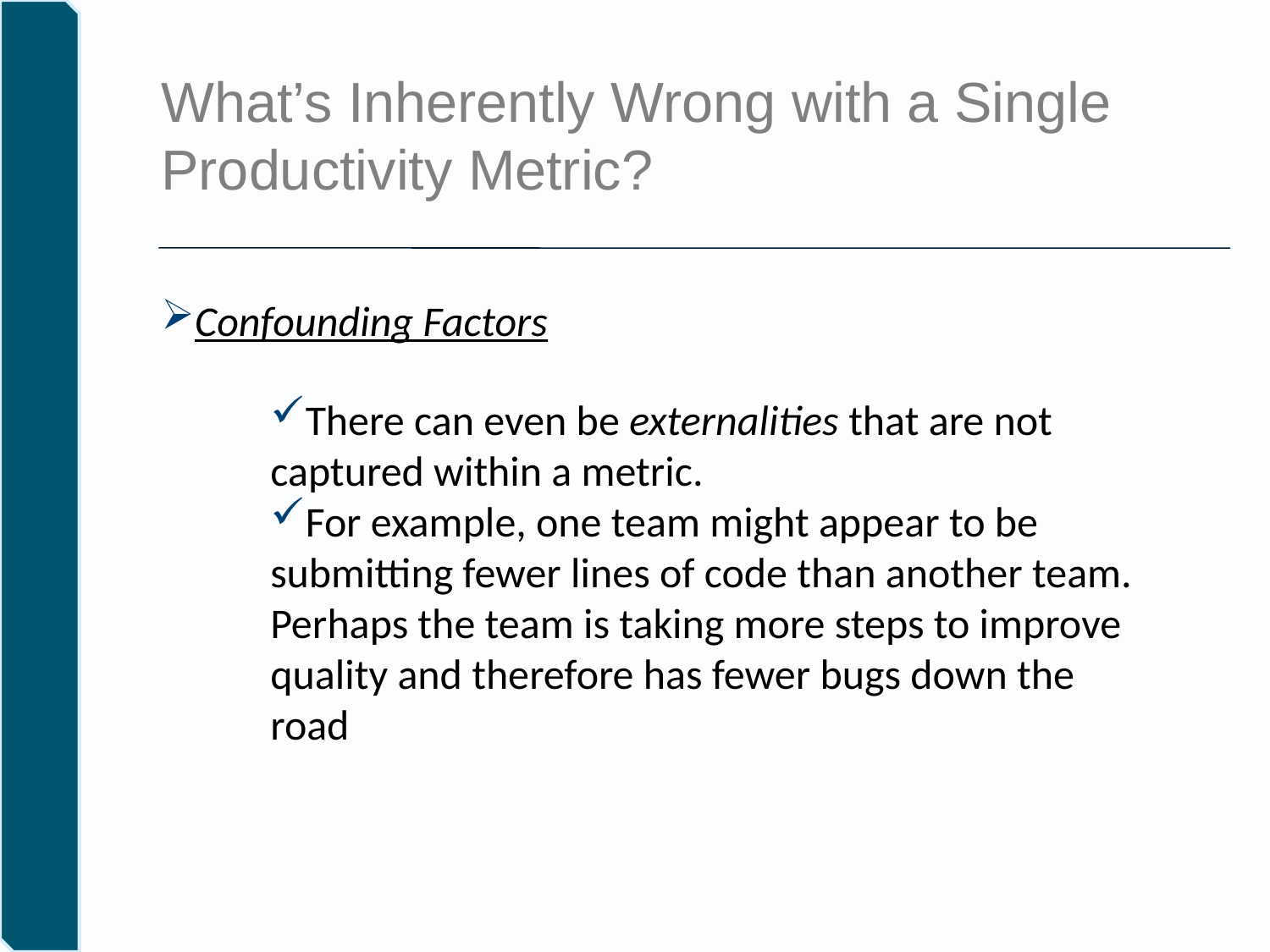

What’s Inherently Wrong with a Single Productivity Metric?

#
Confounding Factors

There can even be externalities that are not captured within a metric.
For example, one team might appear to be submitting fewer lines of code than another team. Perhaps the team is taking more steps to improve quality and therefore has fewer bugs down the road